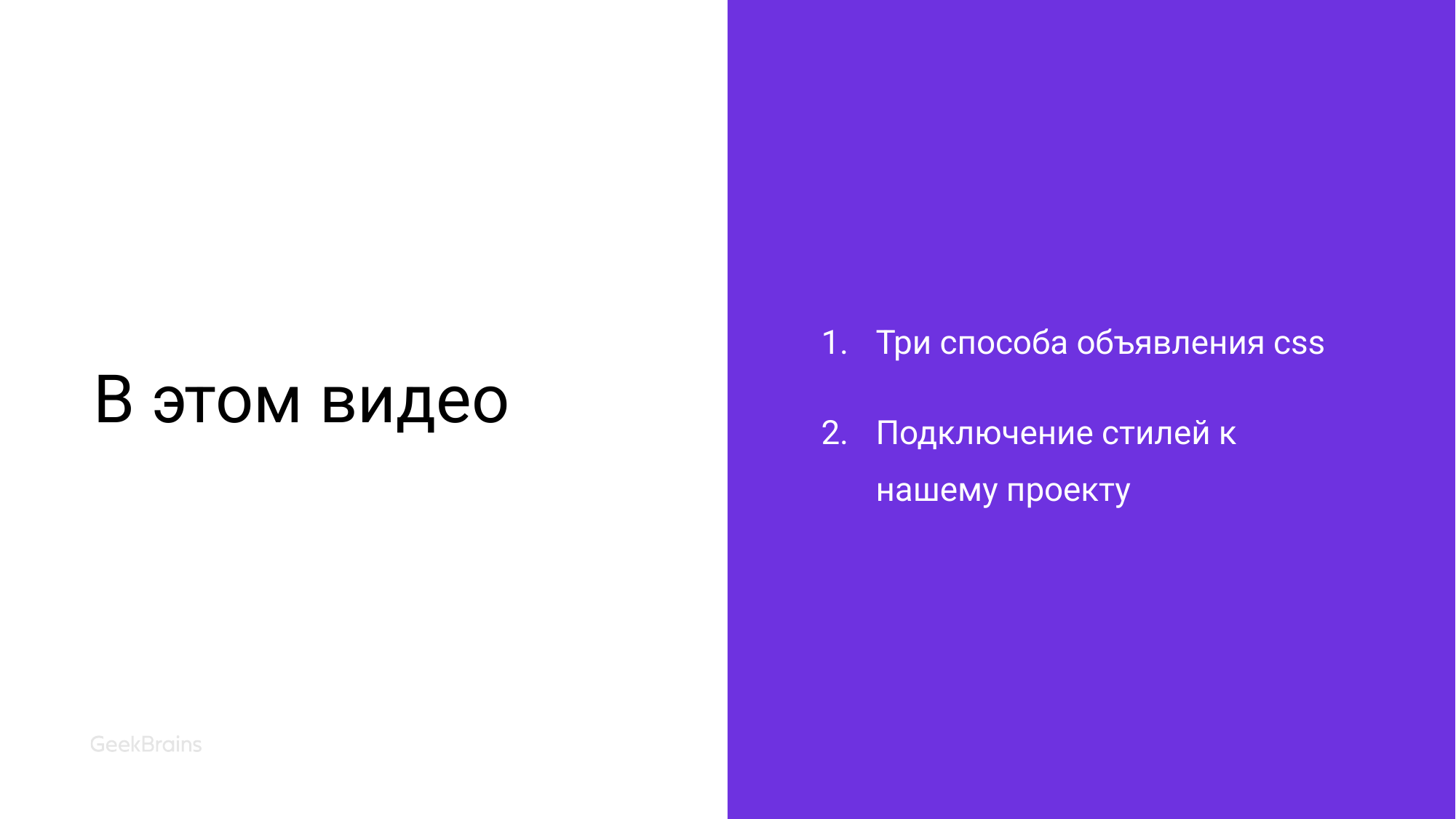

# В этом видео
Три способа объявления css
Подключение стилей к нашему проекту